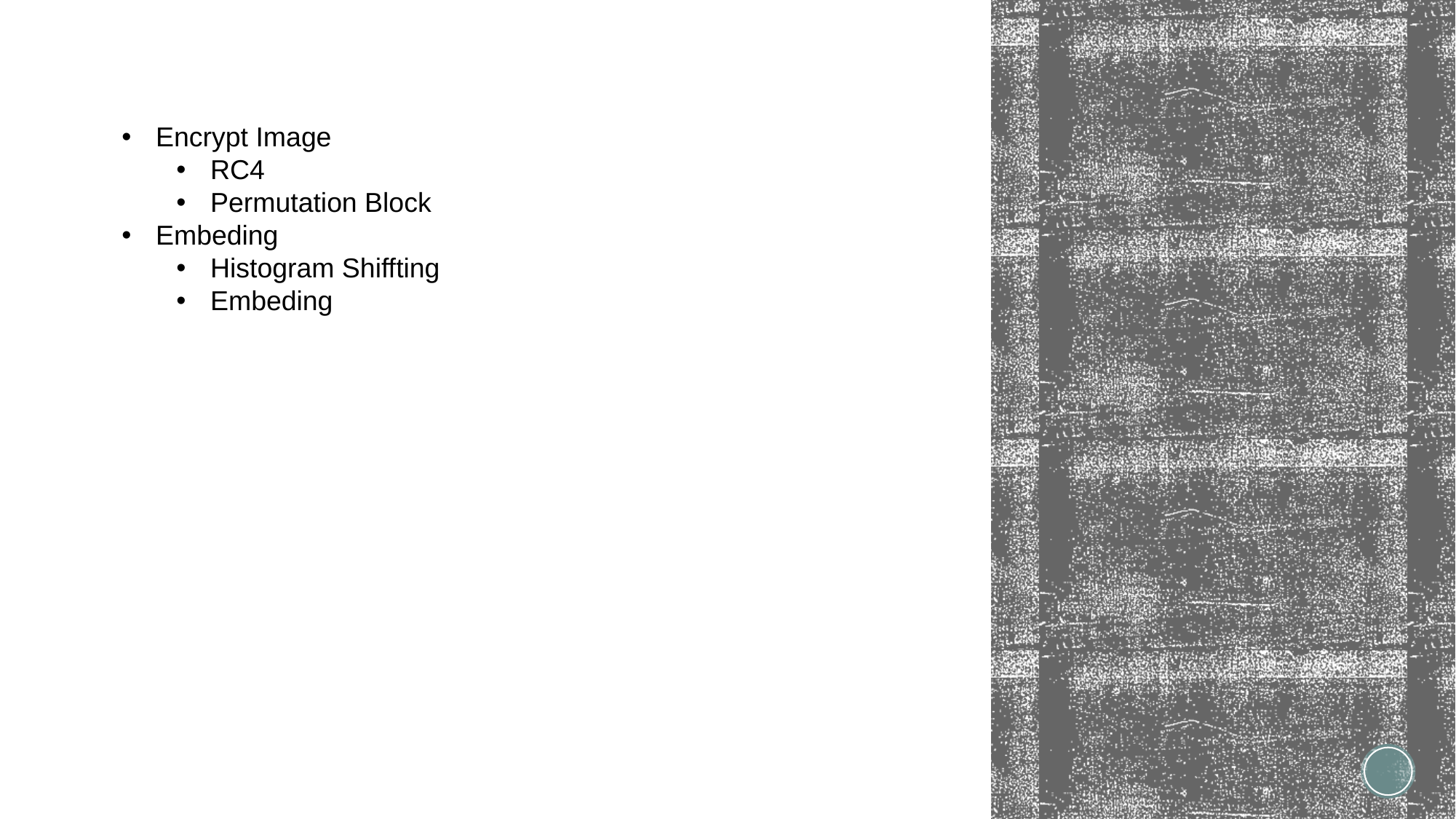

Encrypt Image
RC4
Permutation Block
Embeding
Histogram Shiffting
Embeding